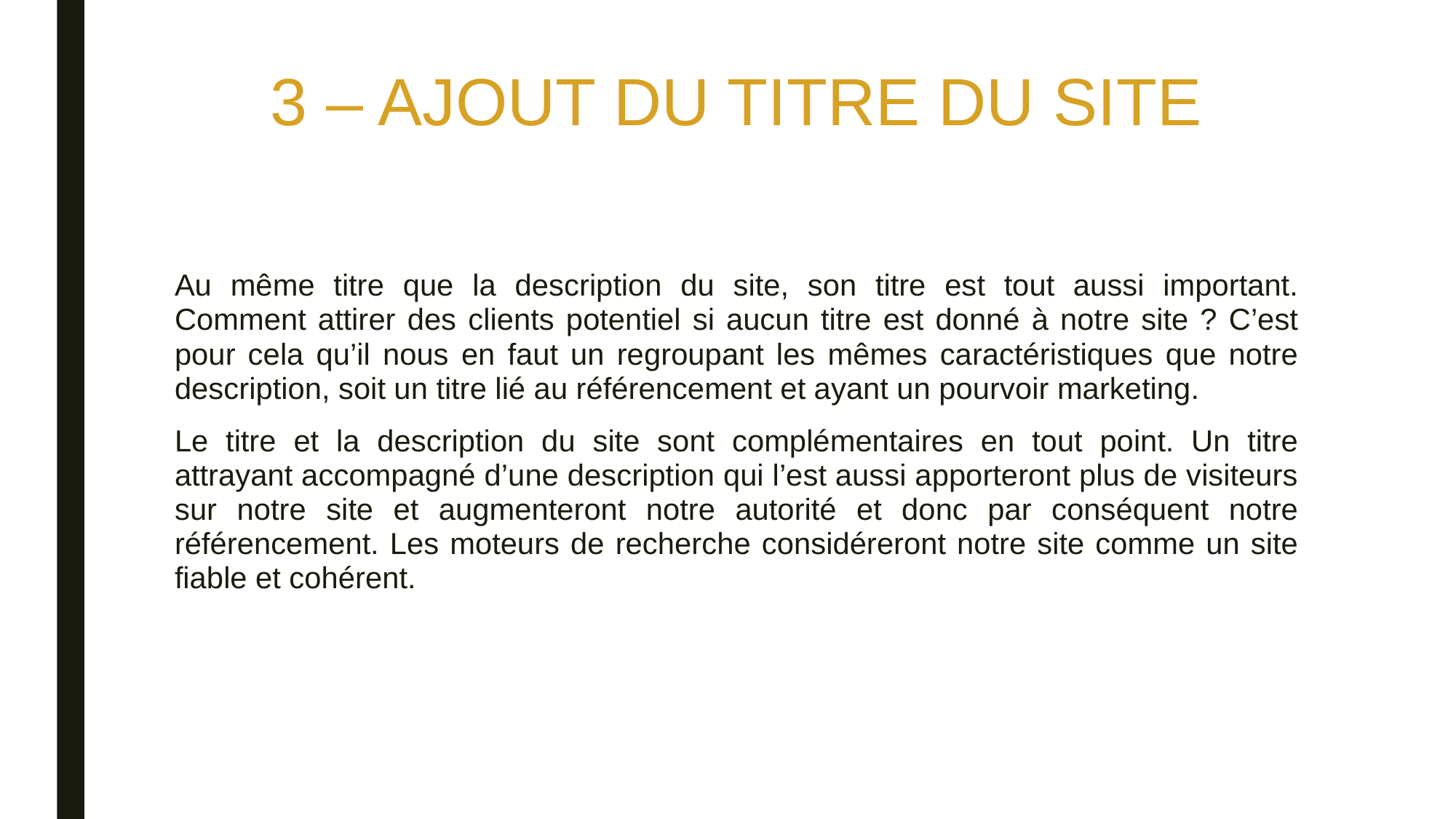

# 3 – AJOUT DU TITRE DU SITE
Au même titre que la description du site, son titre est tout aussi important. Comment attirer des clients potentiel si aucun titre est donné à notre site ? C’est pour cela qu’il nous en faut un regroupant les mêmes caractéristiques que notre description, soit un titre lié au référencement et ayant un pourvoir marketing.
Le titre et la description du site sont complémentaires en tout point. Un titre attrayant accompagné d’une description qui l’est aussi apporteront plus de visiteurs sur notre site et augmenteront notre autorité et donc par conséquent notre référencement. Les moteurs de recherche considéreront notre site comme un site fiable et cohérent.